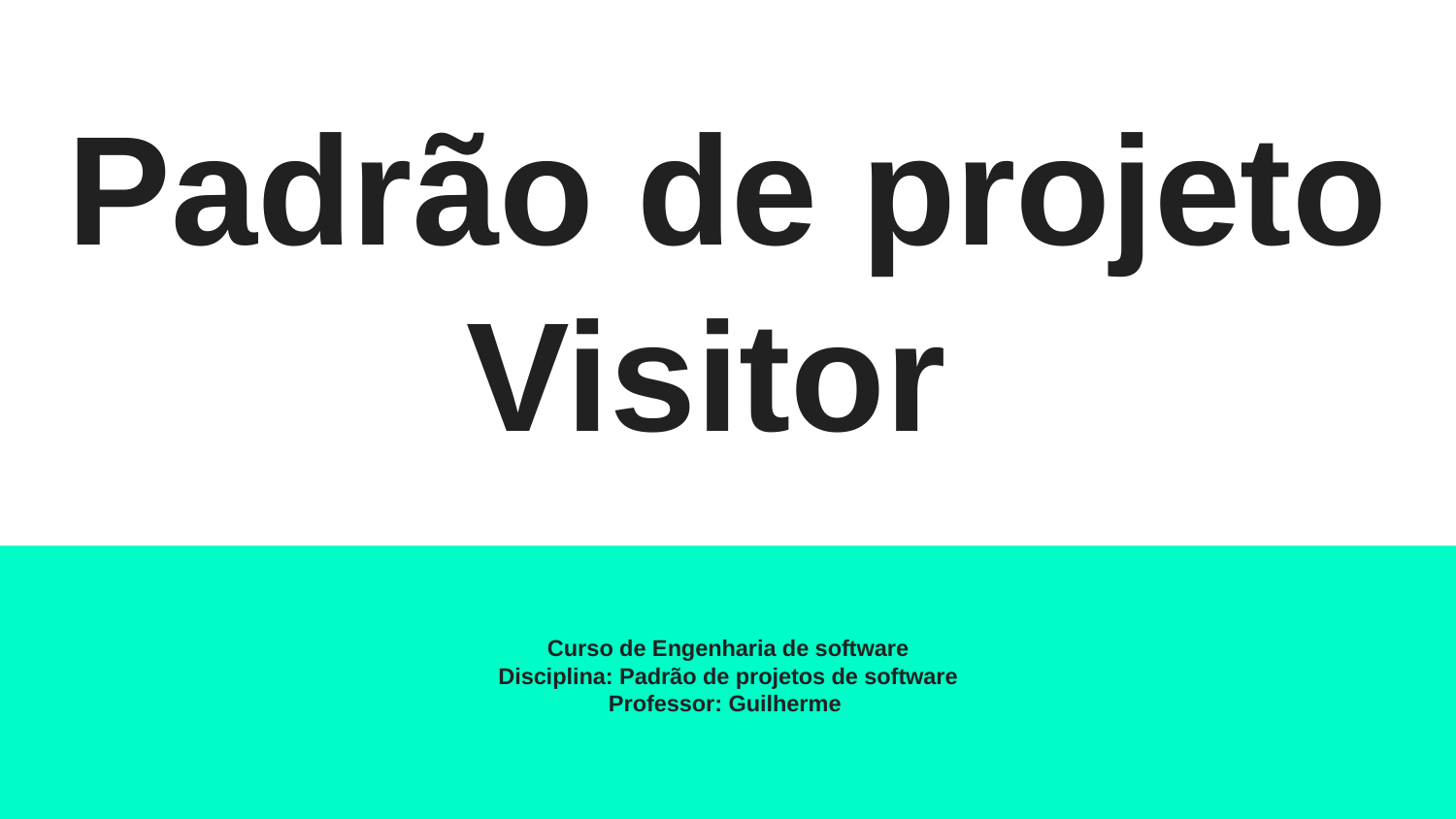

# Padrão de projeto
Visitor
Curso de Engenharia de software
Disciplina: Padrão de projetos de software
Professor: Guilherme